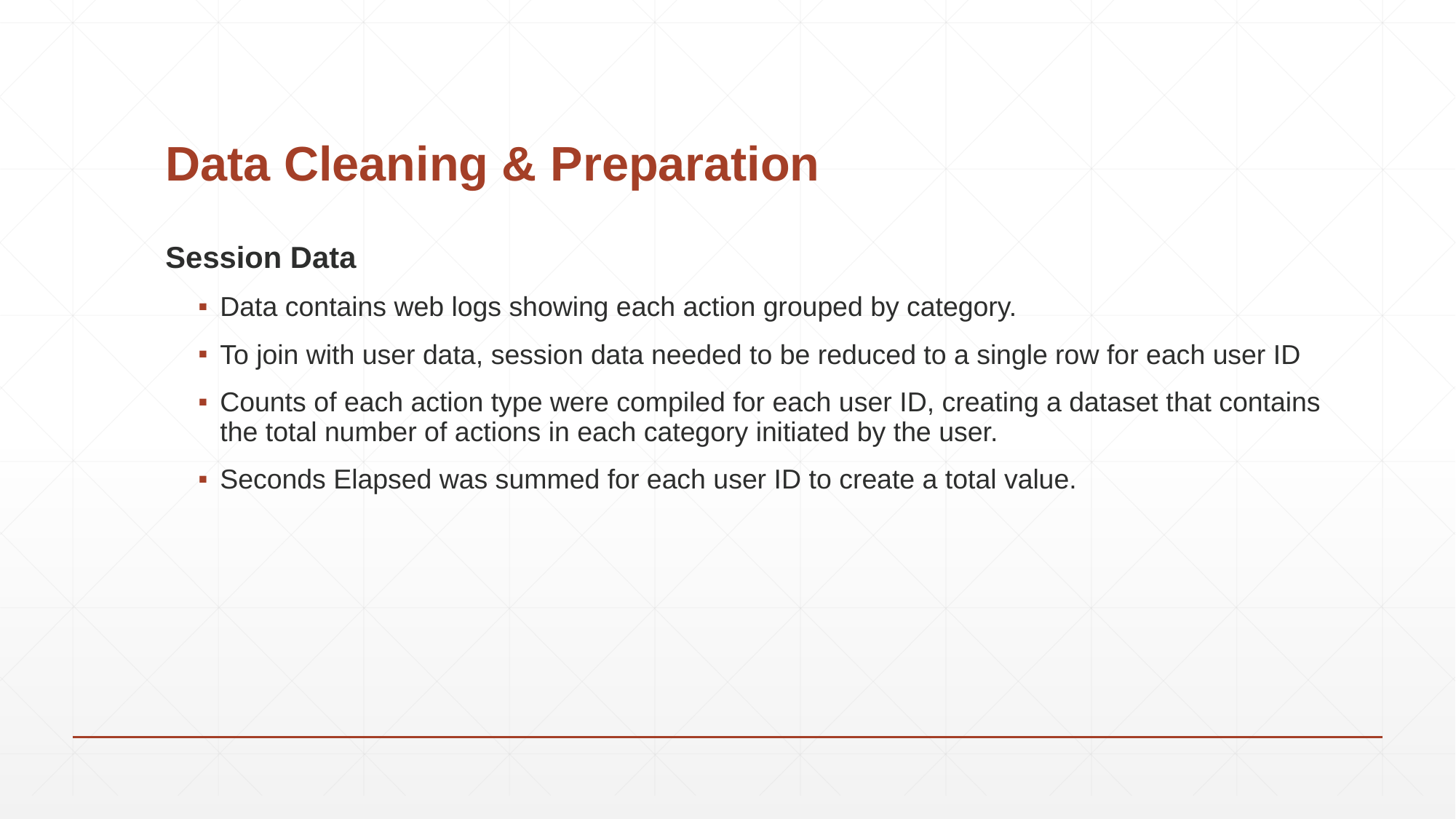

# Data Cleaning & Preparation
Session Data
Data contains web logs showing each action grouped by category.
To join with user data, session data needed to be reduced to a single row for each user ID
Counts of each action type were compiled for each user ID, creating a dataset that contains the total number of actions in each category initiated by the user.
Seconds Elapsed was summed for each user ID to create a total value.